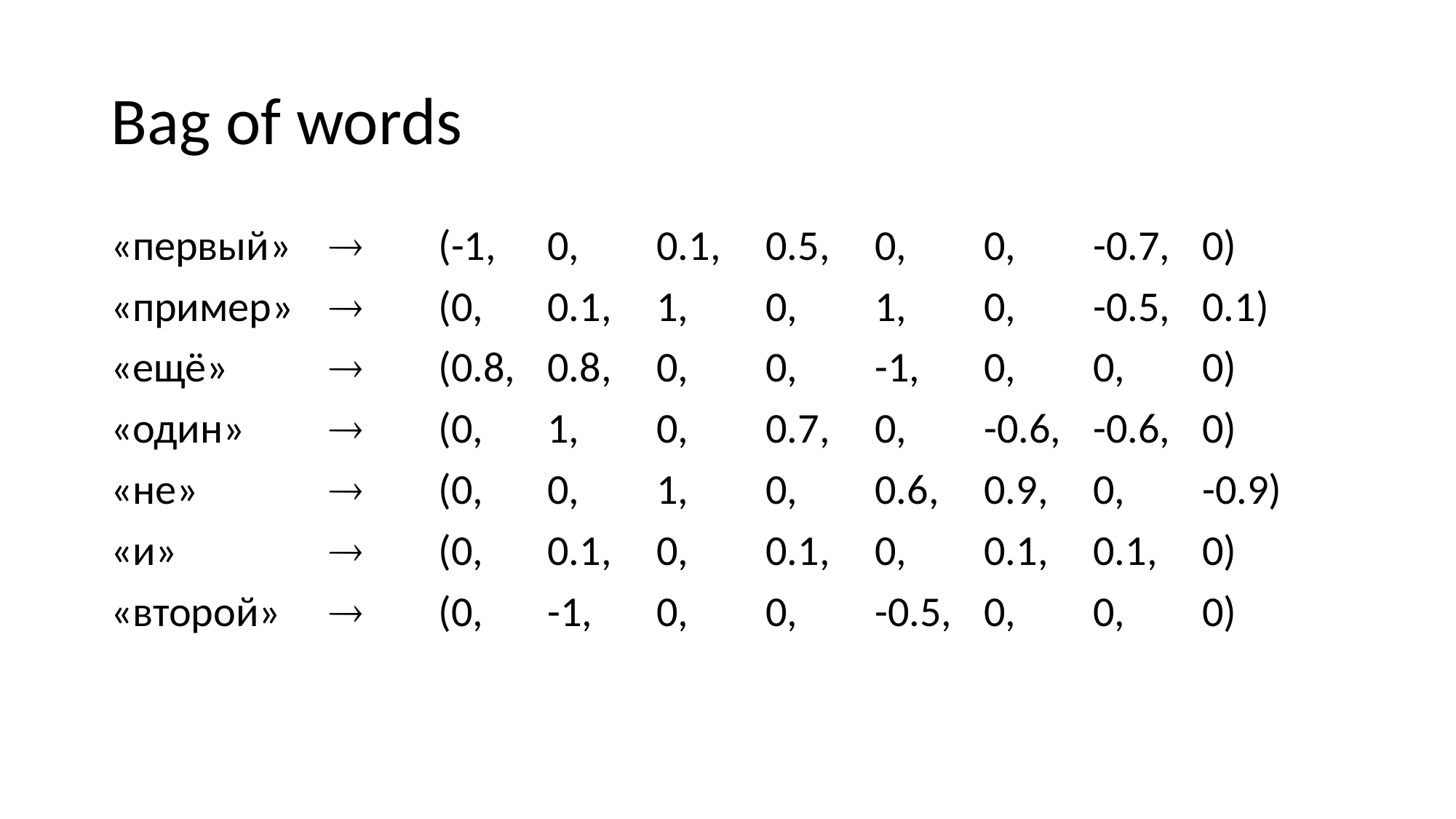

# Bag of words
«первый»	→	(-1,	0,	0.1,	0.5,	0,	0,	-0.7,	0)
«пример»	→ 	(0,	0.1,	1,	0,	1,	0,	-0.5,	0.1)
«ещё»	→	(0.8,	0.8,	0,	0,	-1,	0,	0,	0)
«один»	→	(0,	1,	0,	0.7,	0,	-0.6,	-0.6,	0)
«не»		→	(0,	0,	1,	0,	0.6,	0.9,	0,	-0.9)
«и»		→	(0,	0.1,	0,	0.1,	0,	0.1,	0.1,	0)
«второй»	→	(0,	-1,	0,	0,	-0.5,	0,	0,	0)